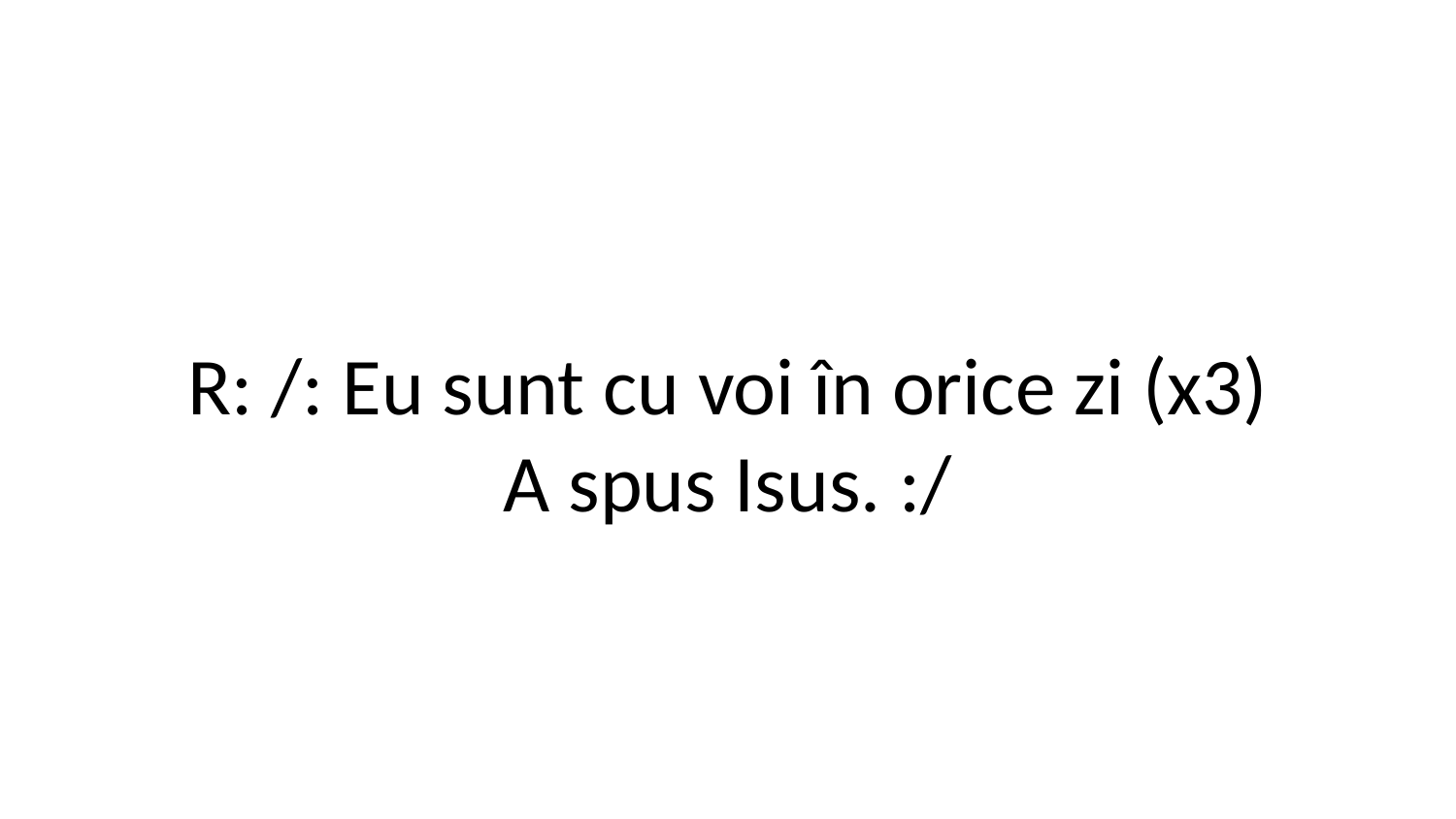

R: /: Eu sunt cu voi în orice zi (x3)
A spus Isus. :/